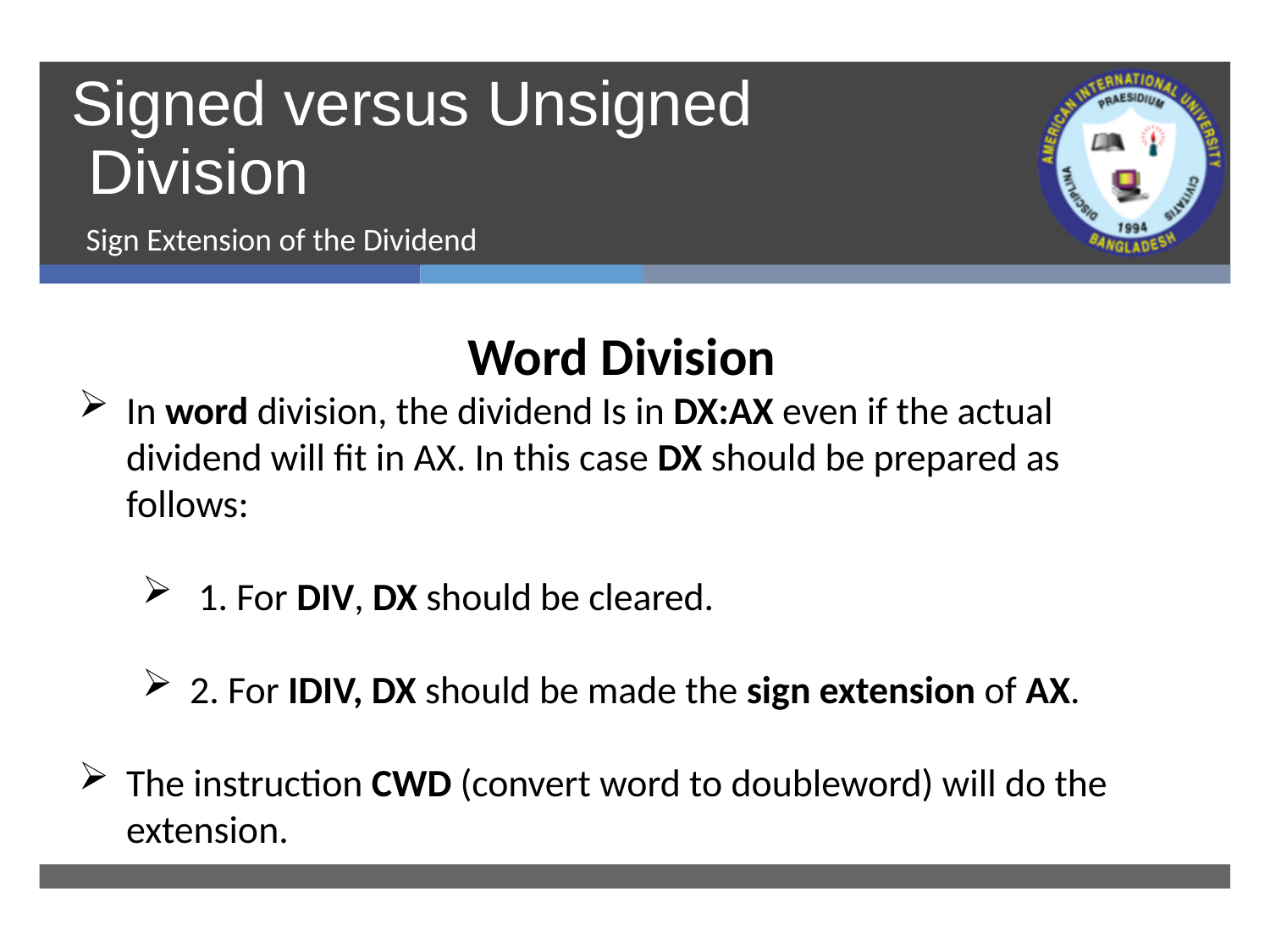

# Signed versus Unsigned Division
 Sign Extension of the Dividend
Word Division
In word division, the dividend Is in DX:AX even if the actual dividend will fit in AX. In this case DX should be prepared as follows:

 1. For DIV, DX should be cleared.

2. For IDIV, DX should be made the sign extension of AX.

The instruction CWD (convert word to doubleword) will do the extension.